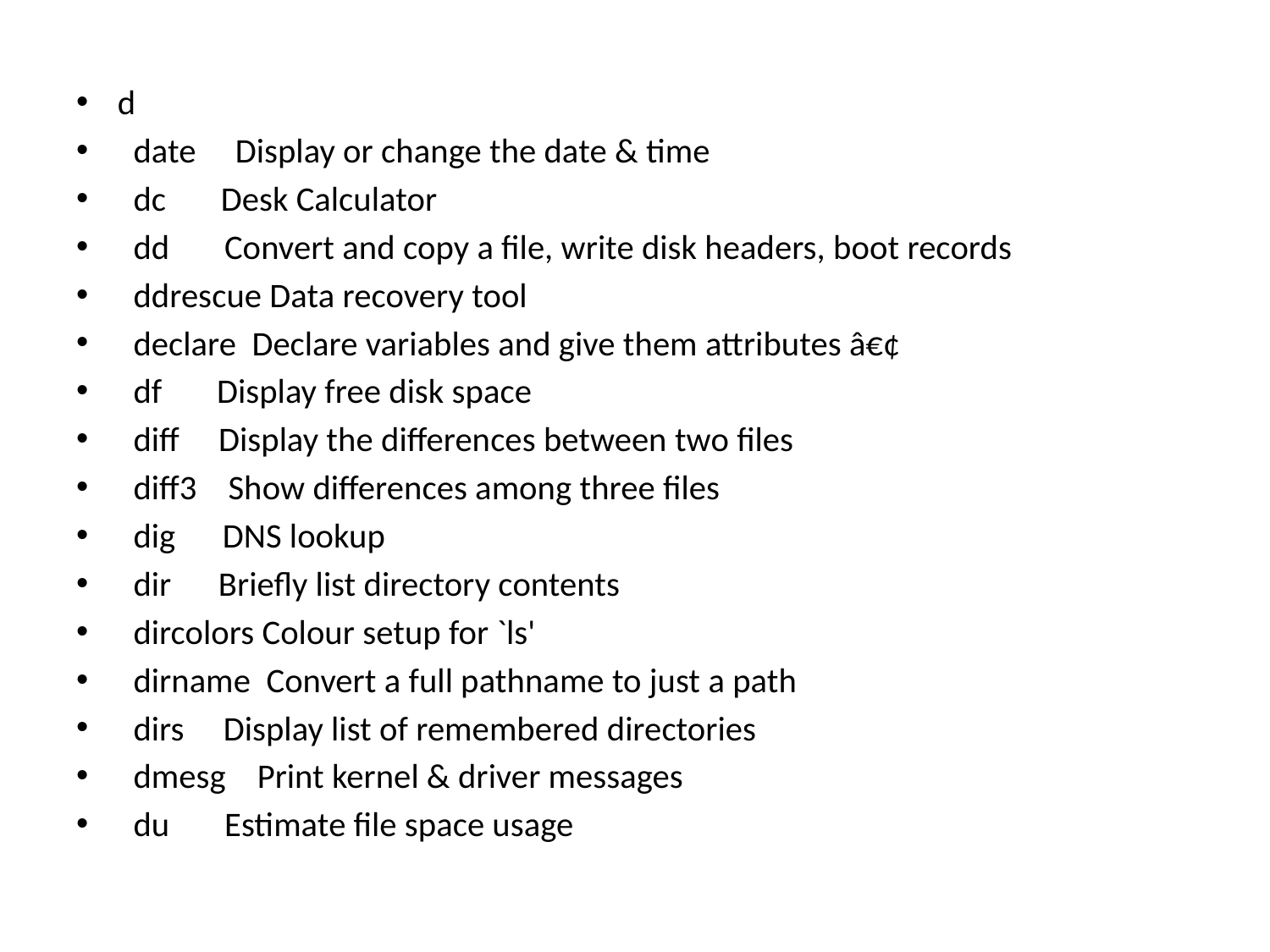

d
  date     Display or change the date & time
  dc       Desk Calculator
  dd       Convert and copy a file, write disk headers, boot records
  ddrescue Data recovery tool
  declare  Declare variables and give them attributes â€¢
  df       Display free disk space
  diff     Display the differences between two files
  diff3    Show differences among three files
  dig      DNS lookup
  dir      Briefly list directory contents
  dircolors Colour setup for `ls'
  dirname  Convert a full pathname to just a path
  dirs     Display list of remembered directories
  dmesg    Print kernel & driver messages
  du       Estimate file space usage